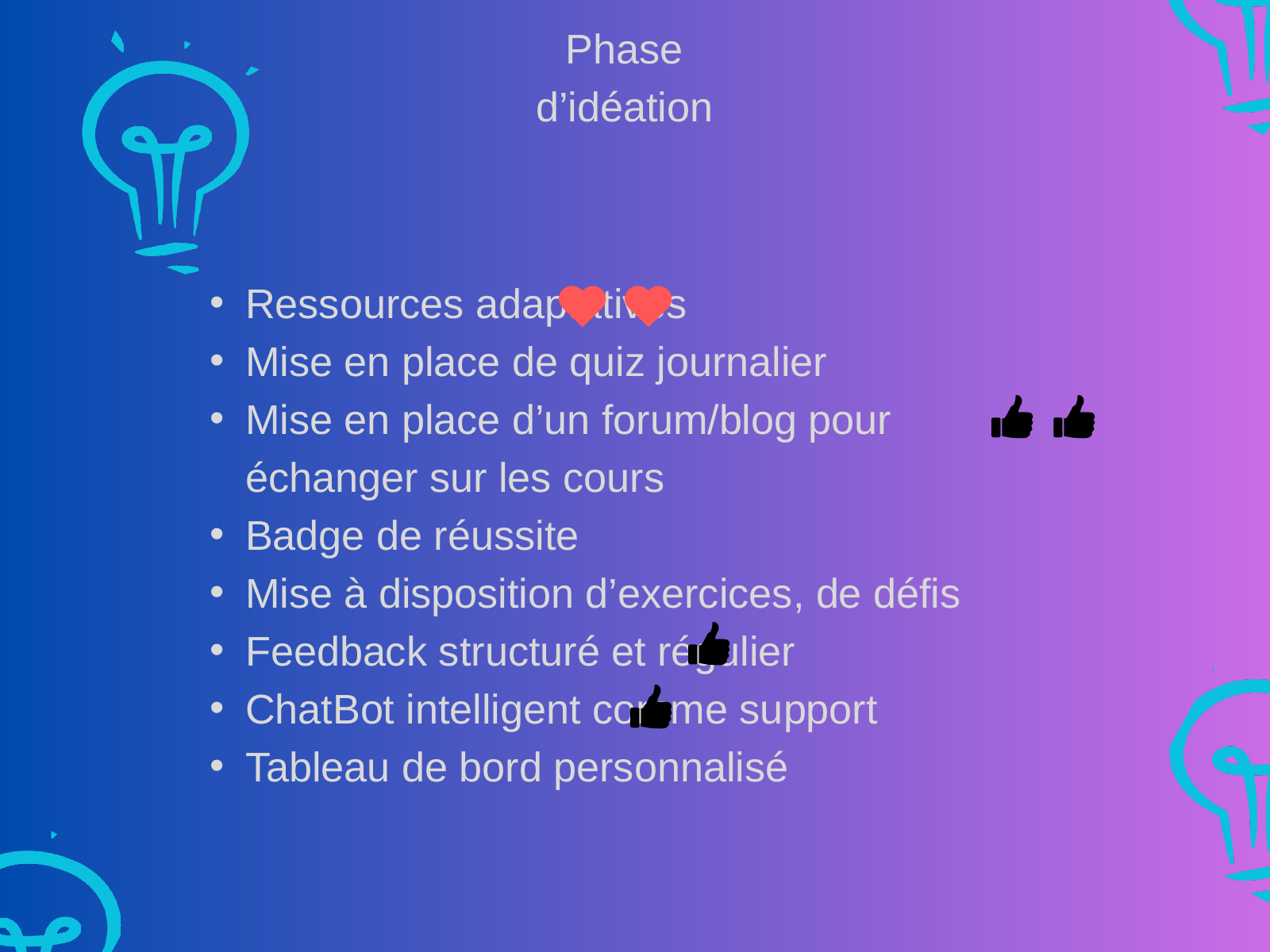

Phase d’idéation

Ressources adaptatives
Mise en place de quiz journalier
Mise en place d’un forum/blog pour échanger sur les cours
Badge de réussite
Mise à disposition d’exercices, de défis
Feedback structuré et régulier
ChatBot intelligent comme support
Tableau de bord personnalisé